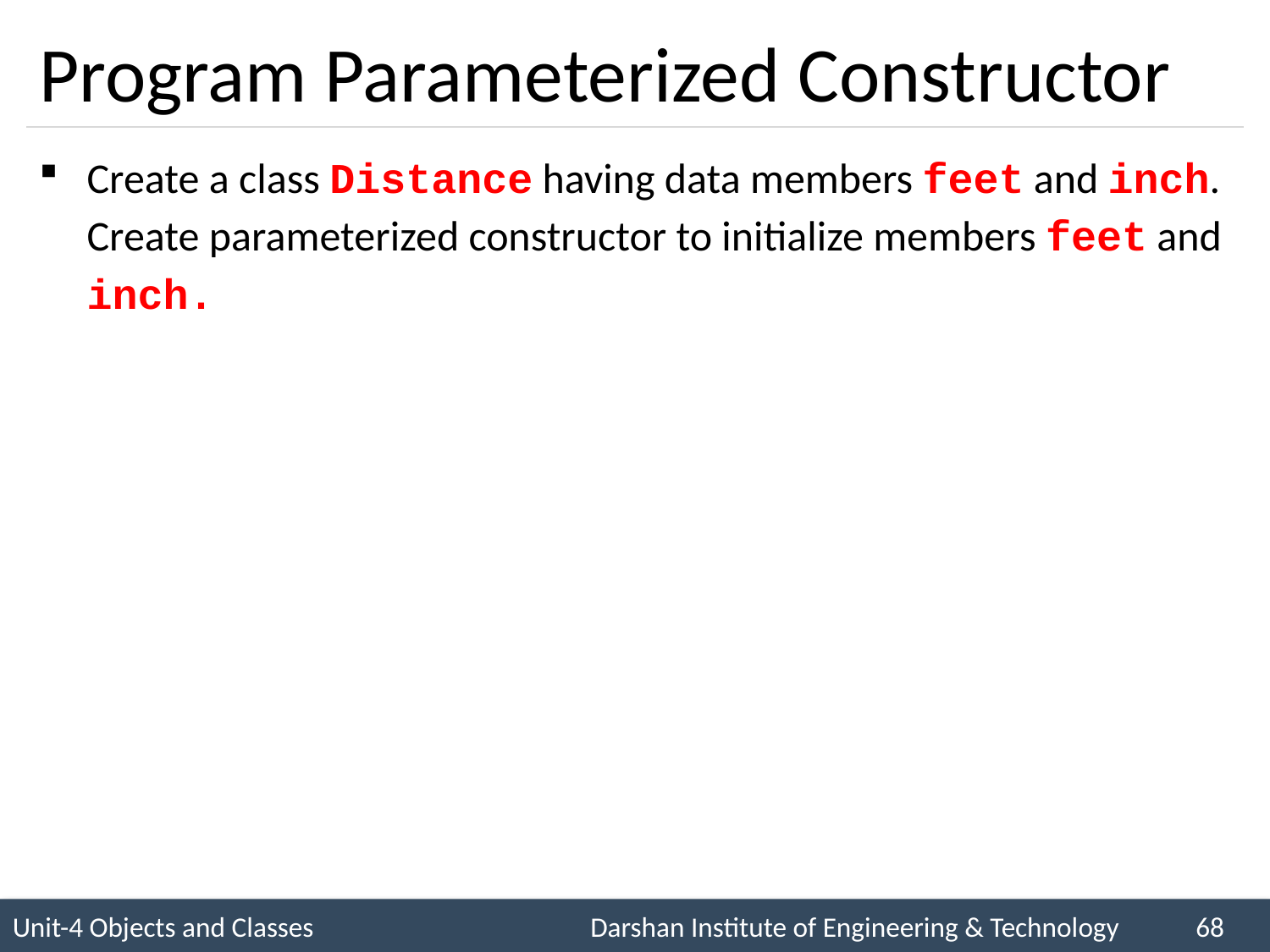

# Program Parameterized Constructor
Create a class Distance having data members feet and inch. Create parameterized constructor to initialize members feet and inch.